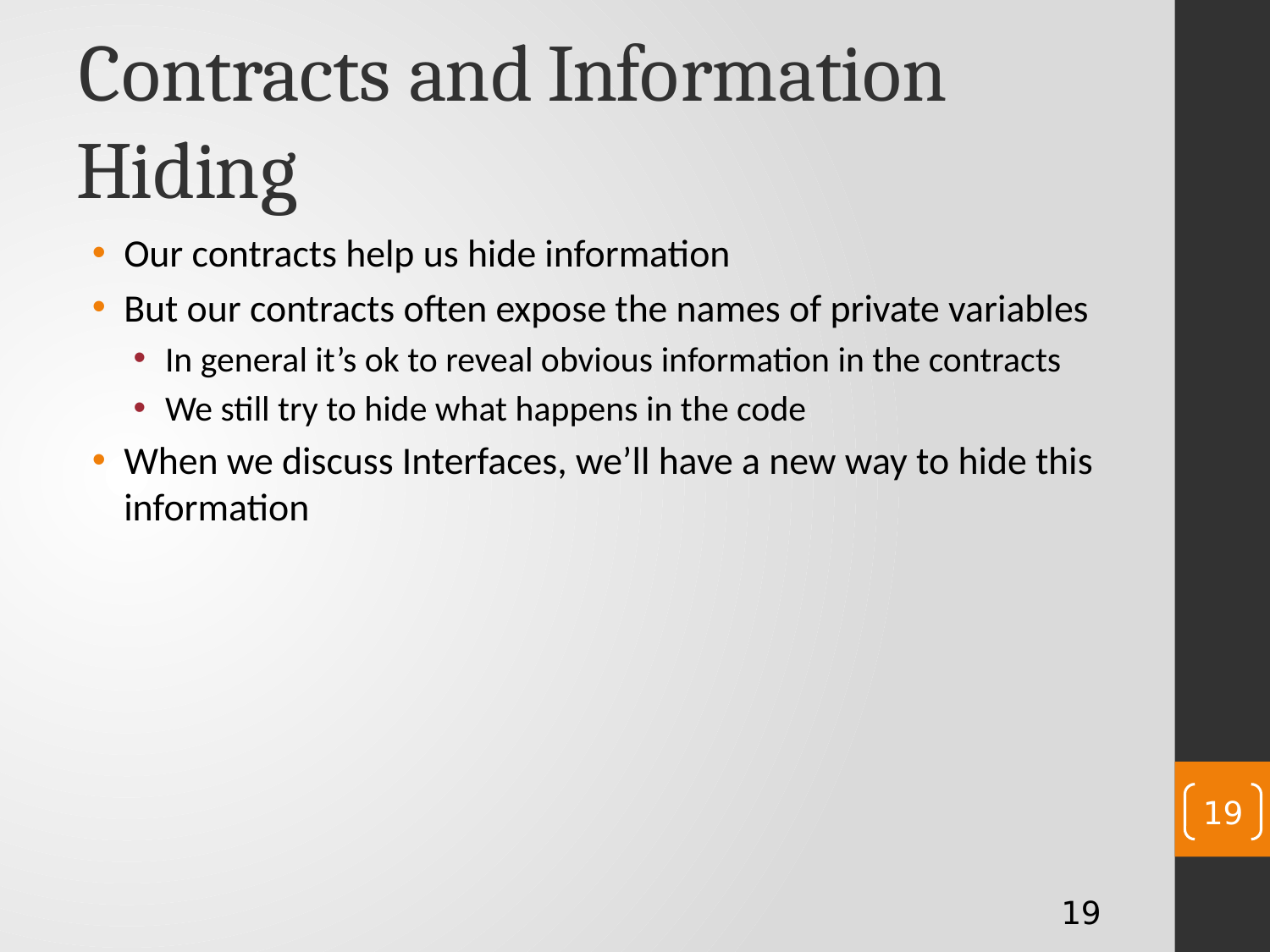

# Contracts and Information Hiding
Our contracts help us hide information
But our contracts often expose the names of private variables
In general it’s ok to reveal obvious information in the contracts
We still try to hide what happens in the code
When we discuss Interfaces, we’ll have a new way to hide this information

19